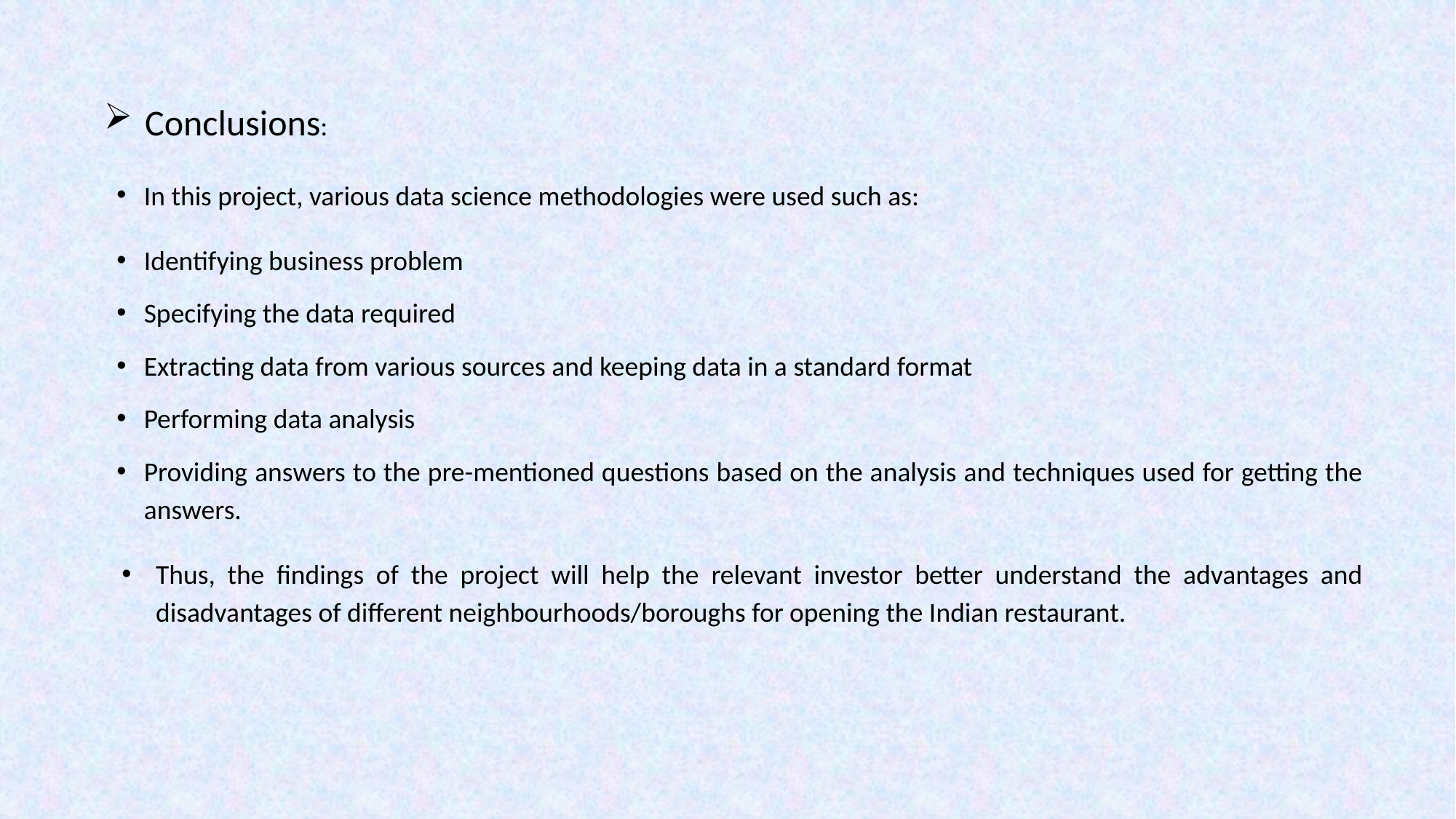

Conclusions:
In this project, various data science methodologies were used such as:
Identifying business problem
Specifying the data required
Extracting data from various sources and keeping data in a standard format
Performing data analysis
Providing answers to the pre-mentioned questions based on the analysis and techniques used for getting the answers.
Thus, the findings of the project will help the relevant investor better understand the advantages and disadvantages of different neighbourhoods/boroughs for opening the Indian restaurant.